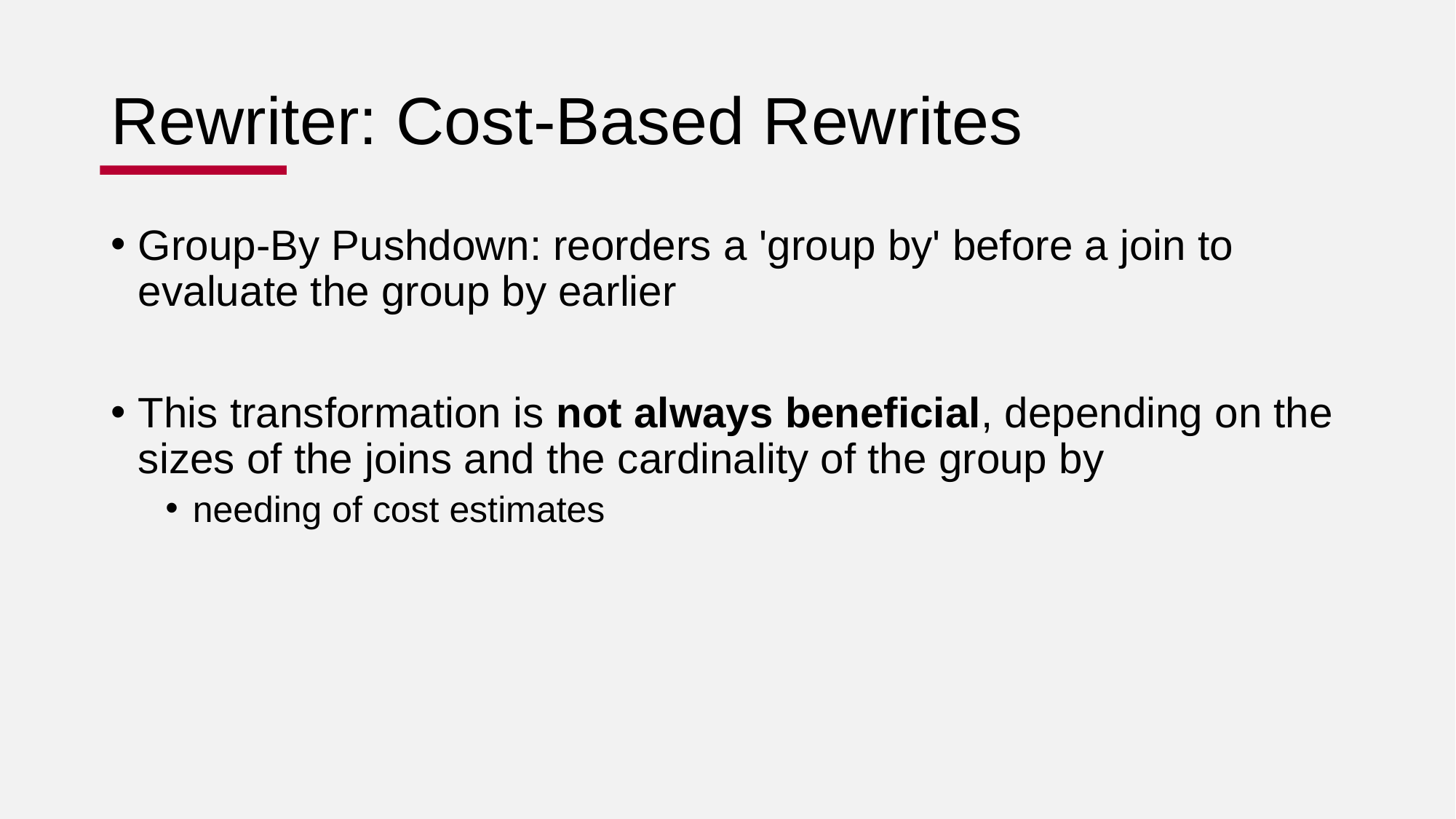

# Rewriter: Cost-Based Rewrites
Group-By Pushdown: reorders a 'group by' before a join to evaluate the group by earlier

This transformation is not always beneficial, depending on the sizes of the joins and the cardinality of the group by
needing of cost estimates